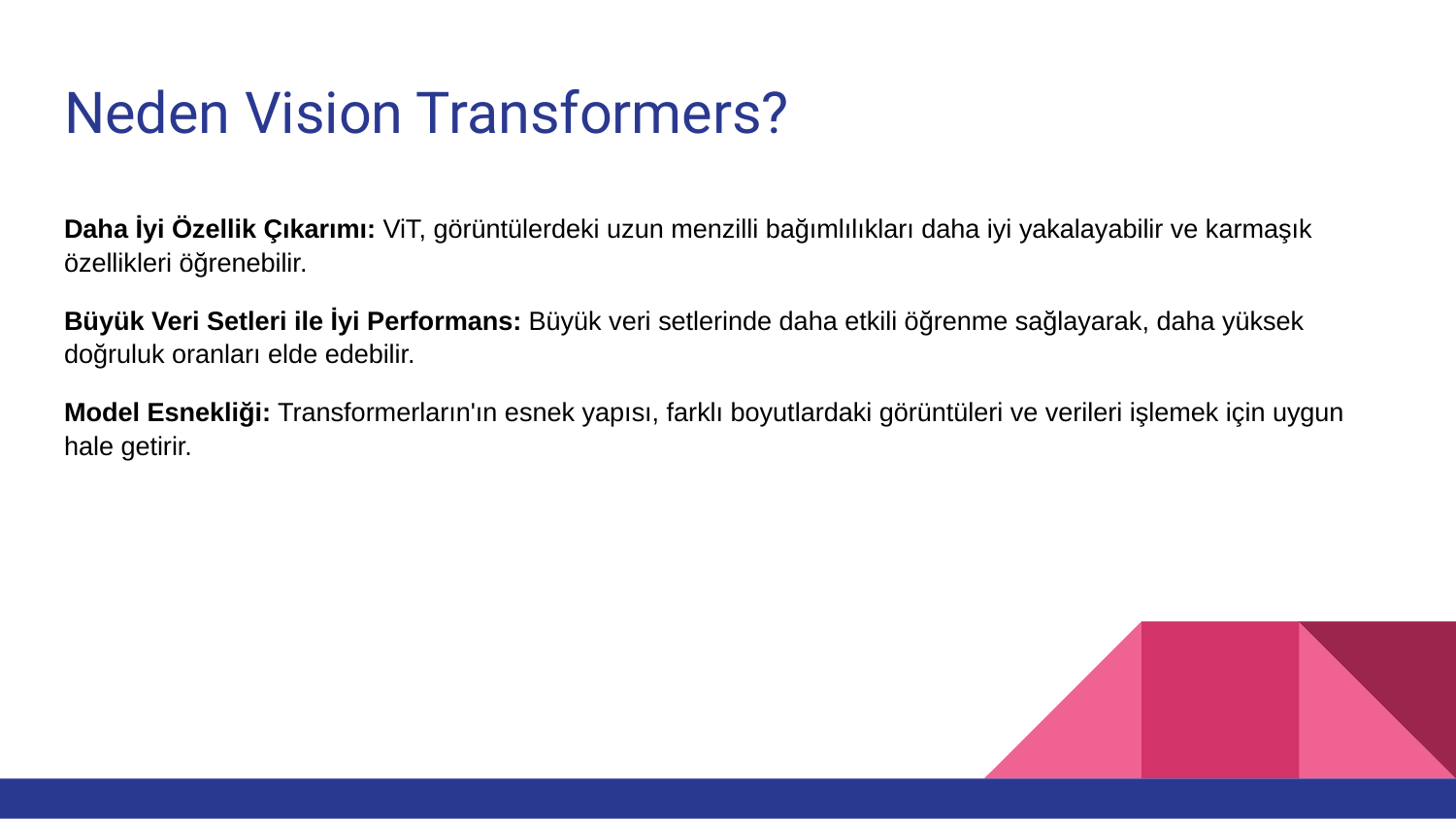

# Neden Vision Transformers?
Daha İyi Özellik Çıkarımı: ViT, görüntülerdeki uzun menzilli bağımlılıkları daha iyi yakalayabilir ve karmaşık özellikleri öğrenebilir.
Büyük Veri Setleri ile İyi Performans: Büyük veri setlerinde daha etkili öğrenme sağlayarak, daha yüksek doğruluk oranları elde edebilir.
Model Esnekliği: Transformerların'ın esnek yapısı, farklı boyutlardaki görüntüleri ve verileri işlemek için uygun hale getirir.